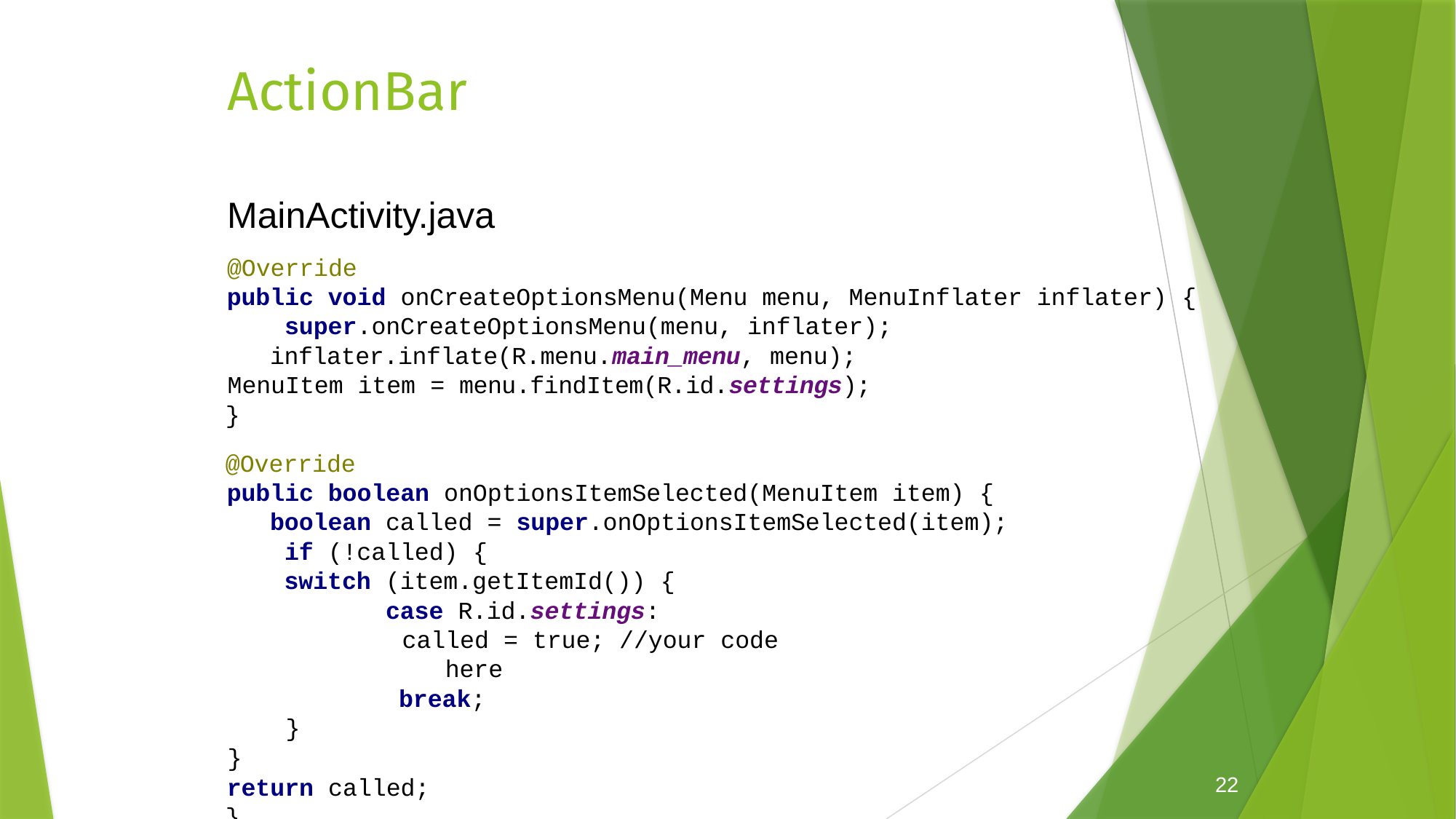

# ActionBar
MainActivity.java
@Override
public void onCreateOptionsMenu(Menu menu, MenuInflater inflater) {  super.onCreateOptionsMenu(menu, inflater);  inflater.inflate(R.menu.main_menu, menu);
MenuItem item = menu.findItem(R.id.settings);
}
@Override
public boolean onOptionsItemSelected(MenuItem item) {  boolean called = super.onOptionsItemSelected(item);  if (!called) {
switch (item.getItemId()) {
case R.id.settings:
called = true; //your code here
break;
}
}
return called;
}
22